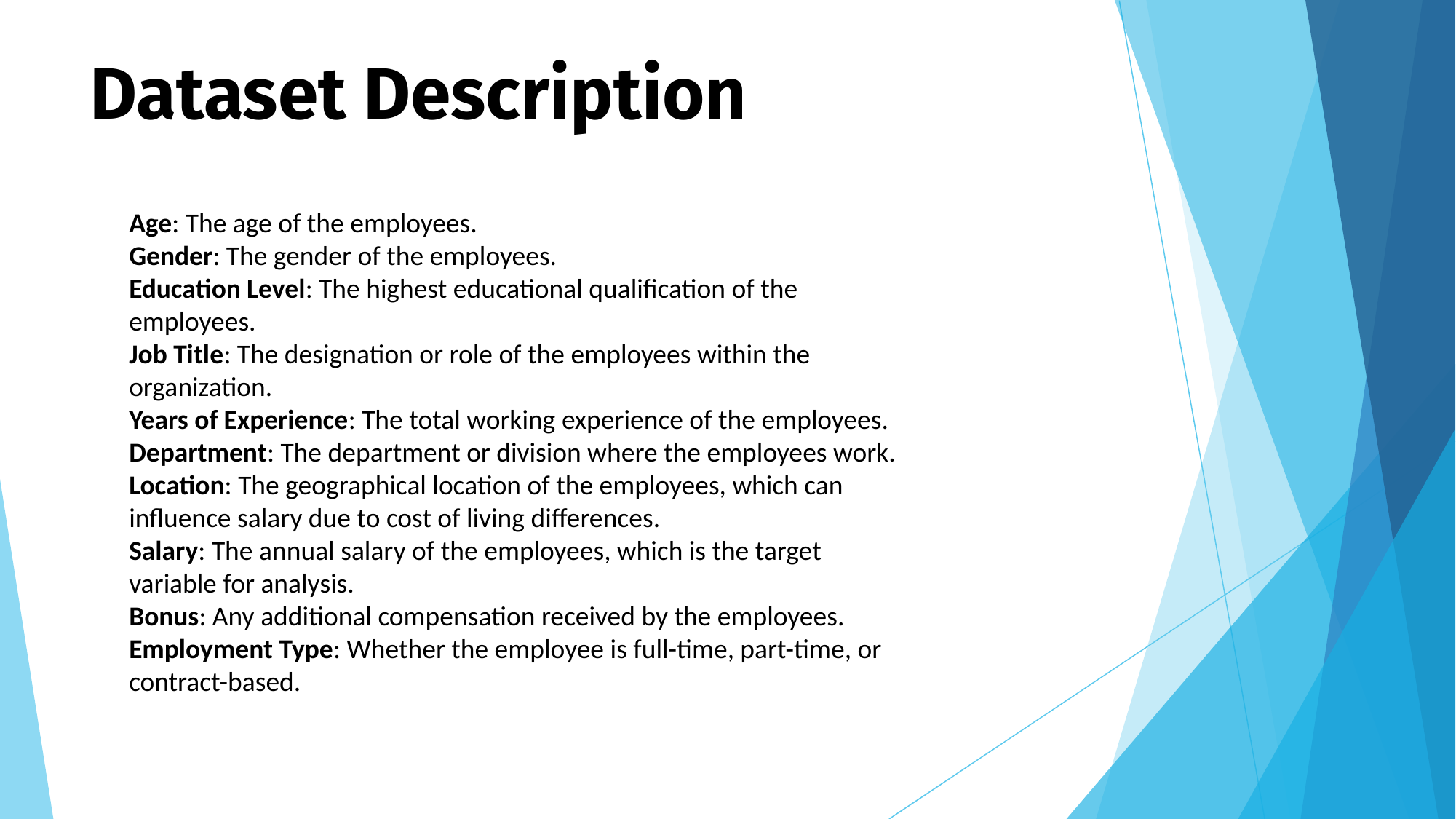

# Dataset Description
Age: The age of the employees.
Gender: The gender of the employees.
Education Level: The highest educational qualification of the employees.
Job Title: The designation or role of the employees within the organization.
Years of Experience: The total working experience of the employees.
Department: The department or division where the employees work.
Location: The geographical location of the employees, which can influence salary due to cost of living differences.
Salary: The annual salary of the employees, which is the target variable for analysis.
Bonus: Any additional compensation received by the employees.
Employment Type: Whether the employee is full-time, part-time, or contract-based.